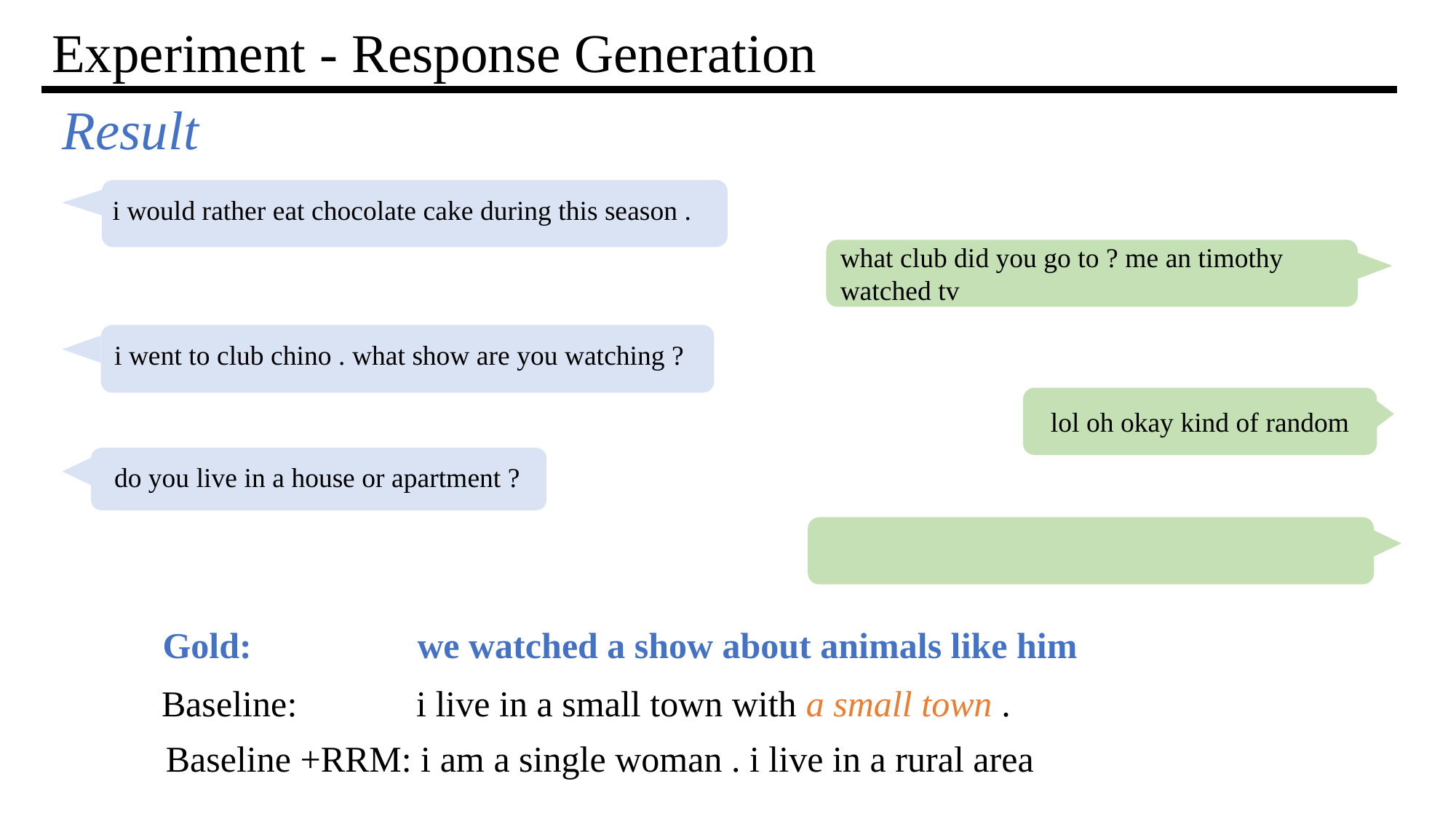

# Experiment - Response Generation
Result

i would rather eat chocolate cake during this season .

what club did you go to ? me an timothy watched tv

i went to club chino . what show are you watching ?

lol oh okay kind of random

do you live in a house or apartment ?

Gold: 		    we watched a show about animals like him
Baseline: 	    i live in a small town with a small town .
Baseline +RRM: i am a single woman . i live in a rural area